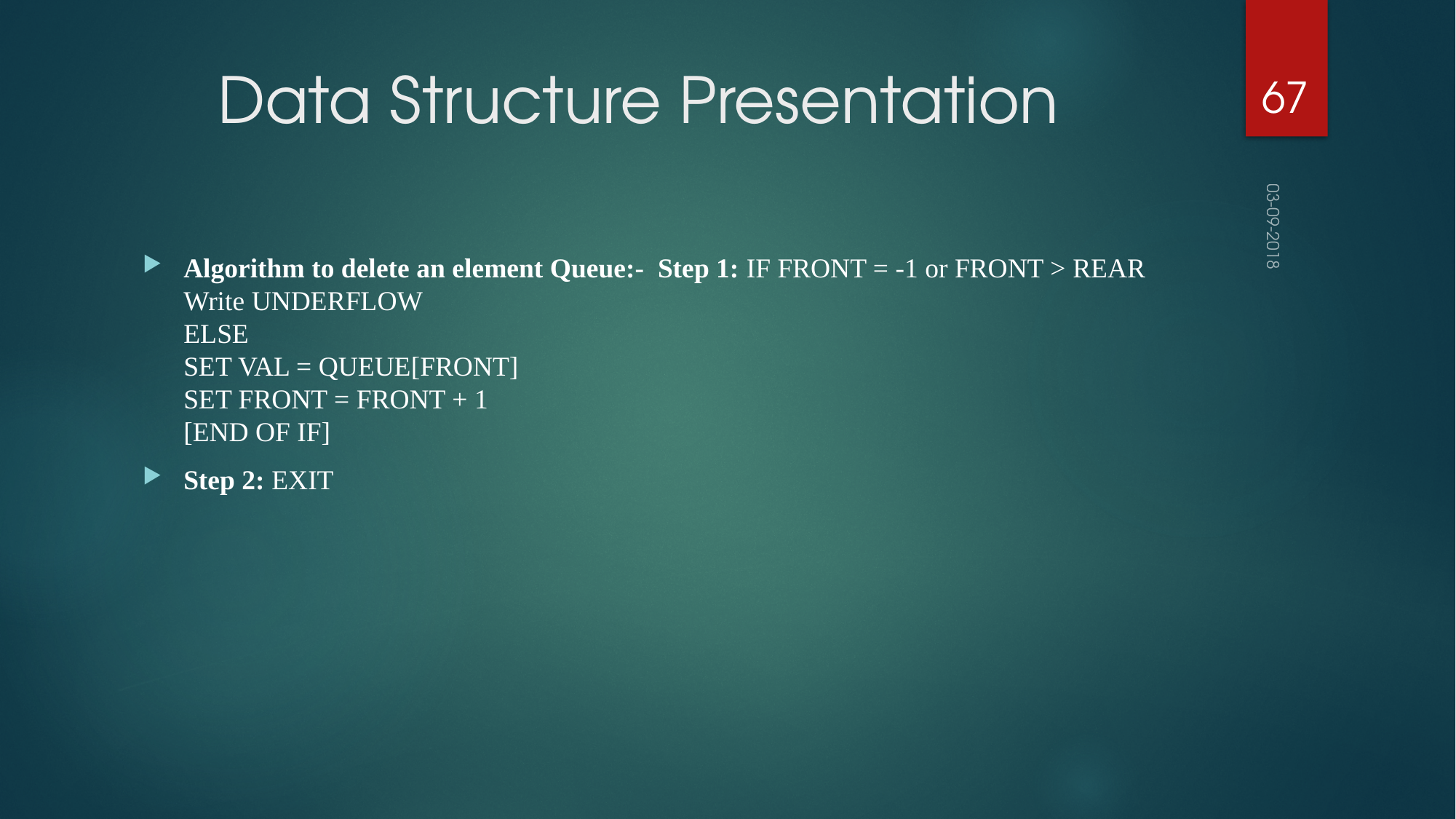

67
# Data Structure Presentation
03-09-2018
Algorithm to delete an element Queue:-  Step 1: IF FRONT = -1 or FRONT > REAR
Write UNDERFLOW 
ELSE 
SET VAL = QUEUE[FRONT]
SET FRONT = FRONT + 1 
[END OF IF]
Step 2: EXIT